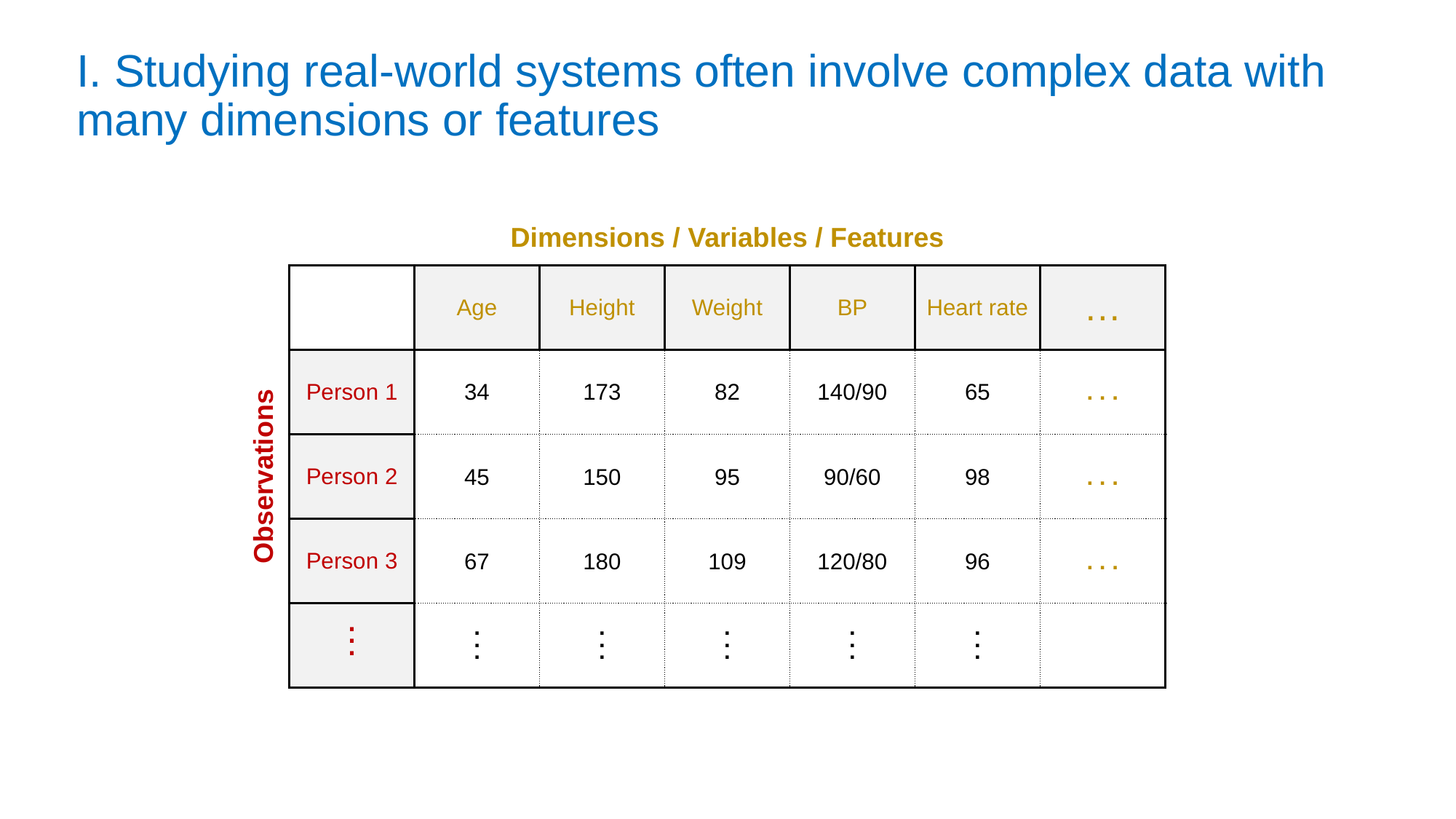

# I. Studying real-world systems often involve complex data with many dimensions or features
Dimensions / Variables / Features
|  | Age | Height | Weight | BP | Heart rate | … |
| --- | --- | --- | --- | --- | --- | --- |
| Person 1 | 34 | 173 | 82 | 140/90 | 65 | . . . |
| Person 2 | 45 | 150 | 95 | 90/60 | 98 | . . . |
| Person 3 | 67 | 180 | 109 | 120/80 | 96 | . . . |
| . . . | . . . | . . . | . . . | . . . | . . . |  |
Observations